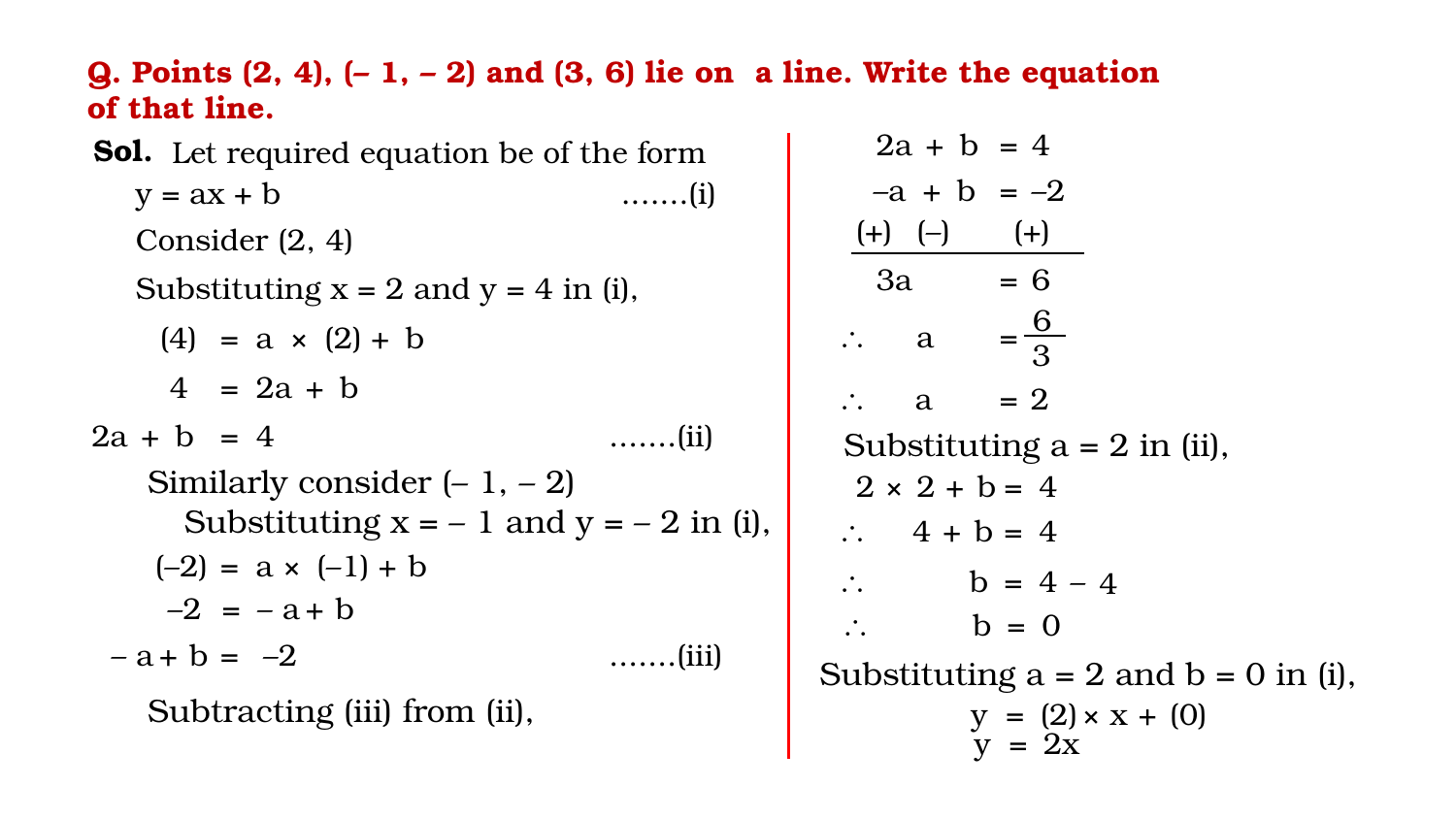

Q. Points (2, 4), (– 1, – 2) and (3, 6) lie on  a line. Write the equation of that line.
2a
+
b
=
4
Sol.
Let required equation be of the form
–a
+
b
=
–2
y = ax + b
.......(i)
(+)
(–)
(+)
Consider (2, 4)
3a
=
6
Substituting x = 2 and y = 4 in (i),
6
∴
a
=
(4)
=
a
×
(2)
+
b
3
4
=
2a
+
b
∴
a
=
2
2a
+
b
=
4
.......(ii)
Substituting a = 2 in (ii),
Similarly consider (– 1, – 2)
2
×
2
+
b
=
4
Substituting x = – 1 and y = – 2 in (i),
∴
4
+
b
=
4
(–2)
=
a
×
(–1)
+
b
–
∴
b
=
4
4
–2
=
– a
+
b
∴
b
=
0
– a
+
b
=
–2
.......(iii)
Substituting a = 2 and b = 0 in (i),
Subtracting (iii) from (ii),
y
=
(2)
×
x
+
(0)
y
=
2x